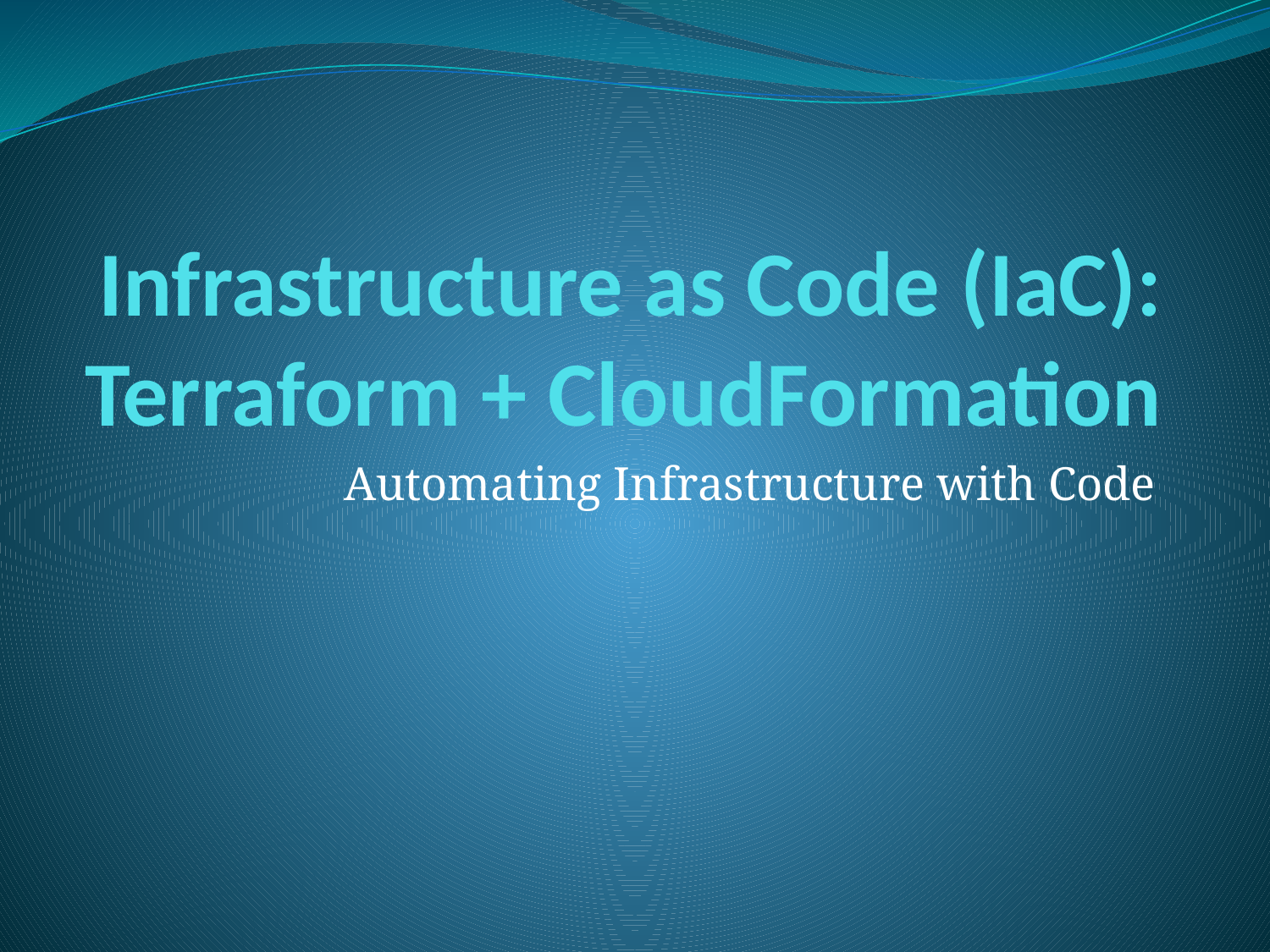

# Infrastructure as Code (IaC): Terraform + CloudFormation
Automating Infrastructure with Code